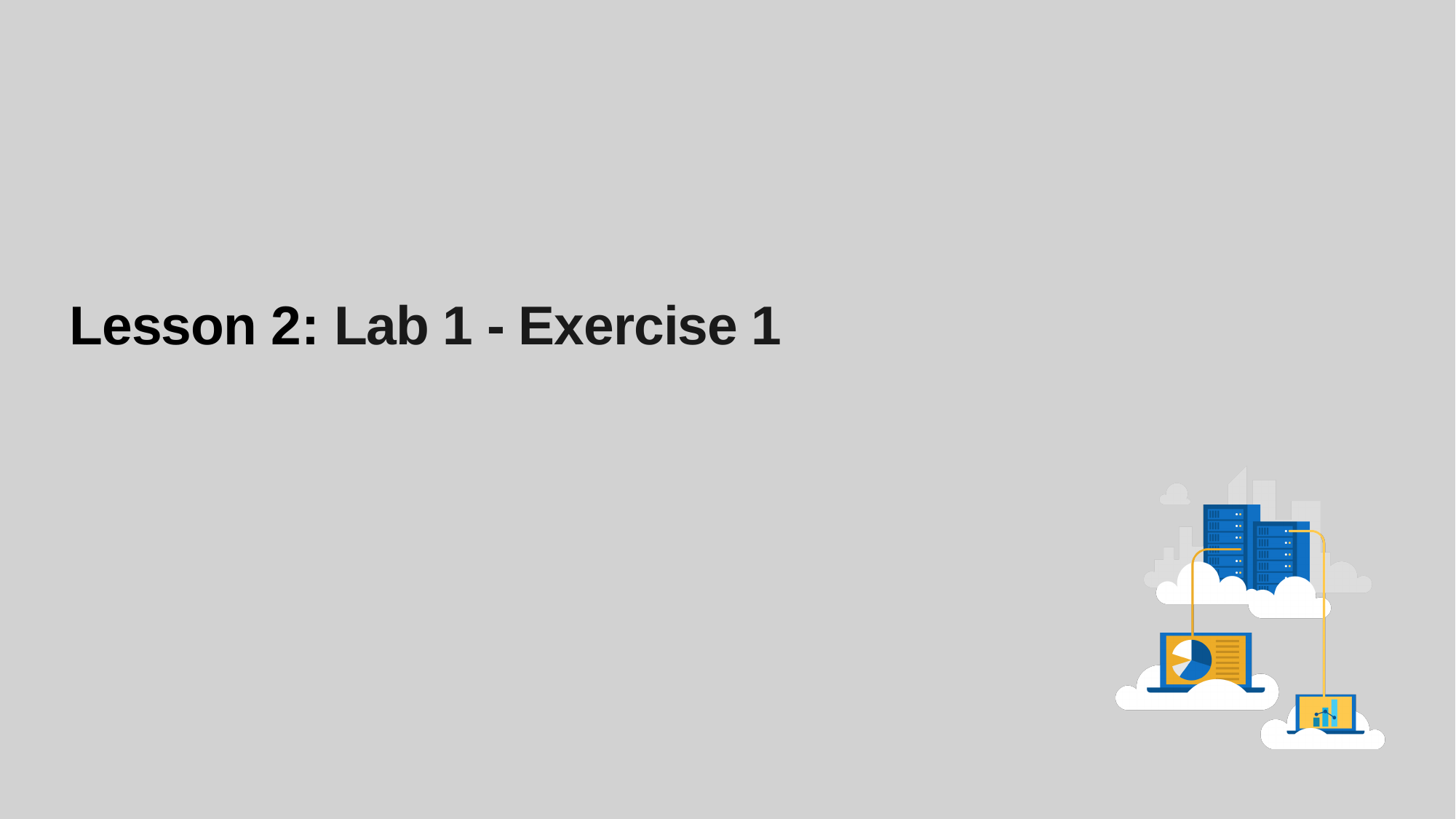

# Lesson 2: Lab 1 - Exercise 1